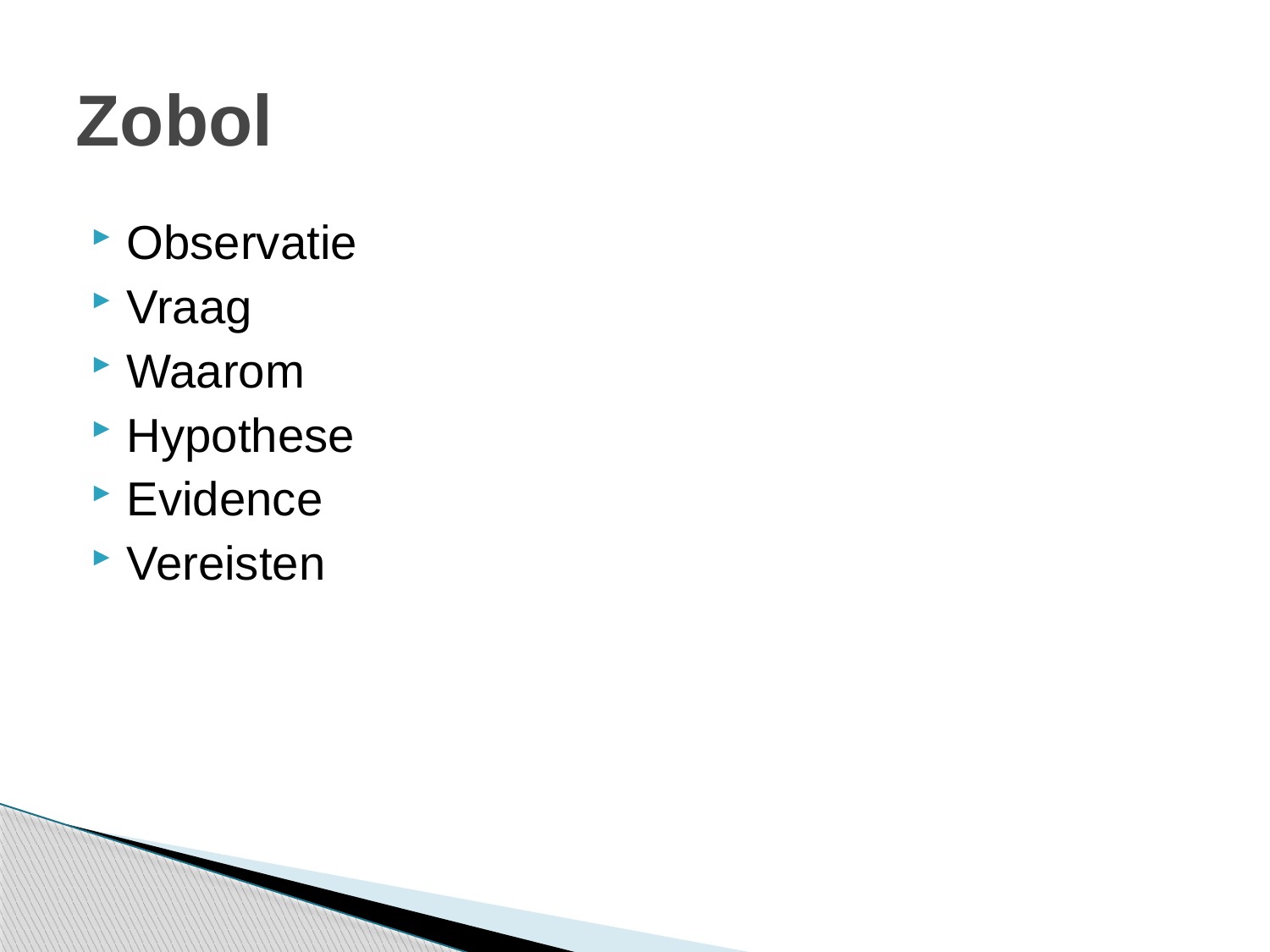

# Zobol
Observatie
Vraag
Waarom
Hypothese
Evidence
Vereisten